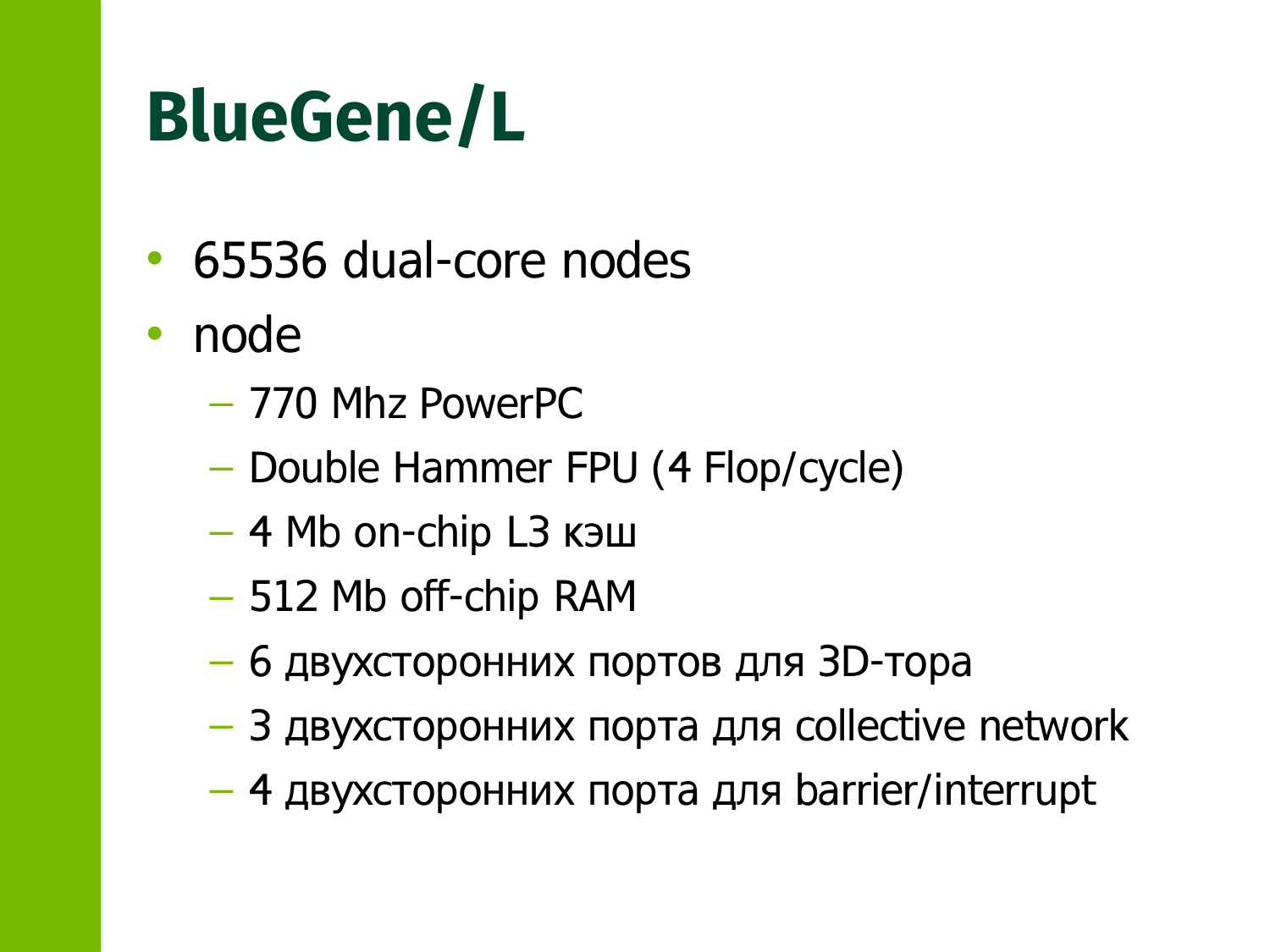

# BlueGene/L
65536 dual-core nodes
node
770 Mhz PowerPC
Double Hammer FPU (4 Flop/cycle)
4 Mb on-chip L3 кэш
512 Mb off-chip RAM
6 двухсторонних портов для 3D-тора
3 двухсторонних порта для collective network
4 двухсторонних порта для barrier/interrupt